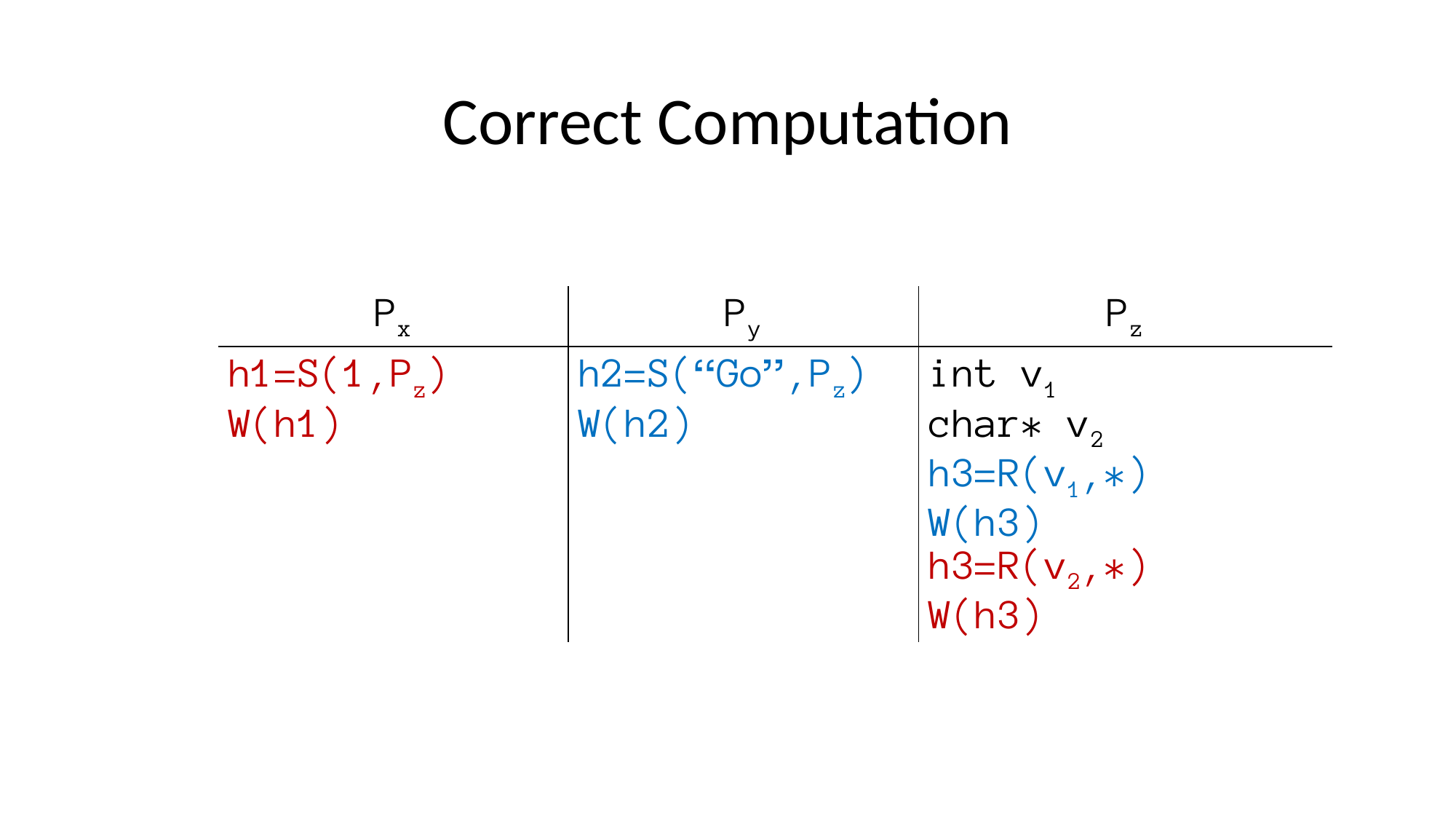

# Correct Computation
| Px | Py | Pz |
| --- | --- | --- |
| h1=S(1,Pz) W(h1) | h2=S(“Go”,Pz) W(h2) | int v1 char\* v2 h3=R(v1,\*) W(h3) h3=R(v2,\*) W(h3) |